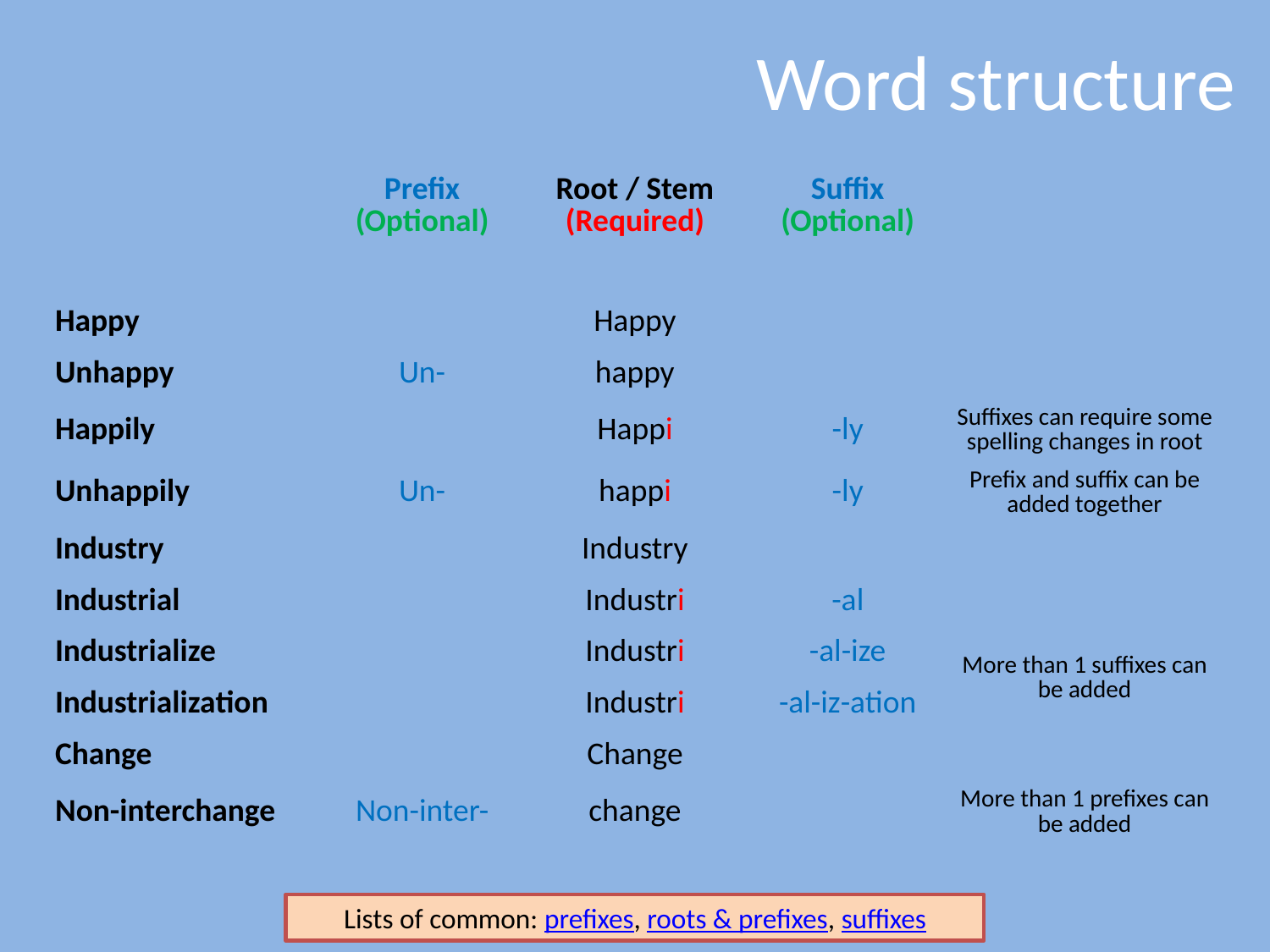

# Word structure
|  | Prefix (Optional) | Root / Stem (Required) | Suffix (Optional) |  |
| --- | --- | --- | --- | --- |
|  |  |  |  |  |
| Happy |  | Happy |  |  |
| Unhappy | Un- | happy |  |  |
| Happily |  | Happi | -ly | Suffixes can require some spelling changes in root |
| Unhappily | Un- | happi | -ly | Prefix and suffix can be added together |
| Industry |  | Industry |  |  |
| Industrial |  | Industri | -al |  |
| Industrialize |  | Industri | -al-ize | More than 1 suffixes can be added |
| Industrialization |  | Industri | -al-iz-ation |  |
| Change |  | Change |  |  |
| Non-interchange | Non-inter- | change |  | More than 1 prefixes can be added |
Lists of common: prefixes, roots & prefixes, suffixes